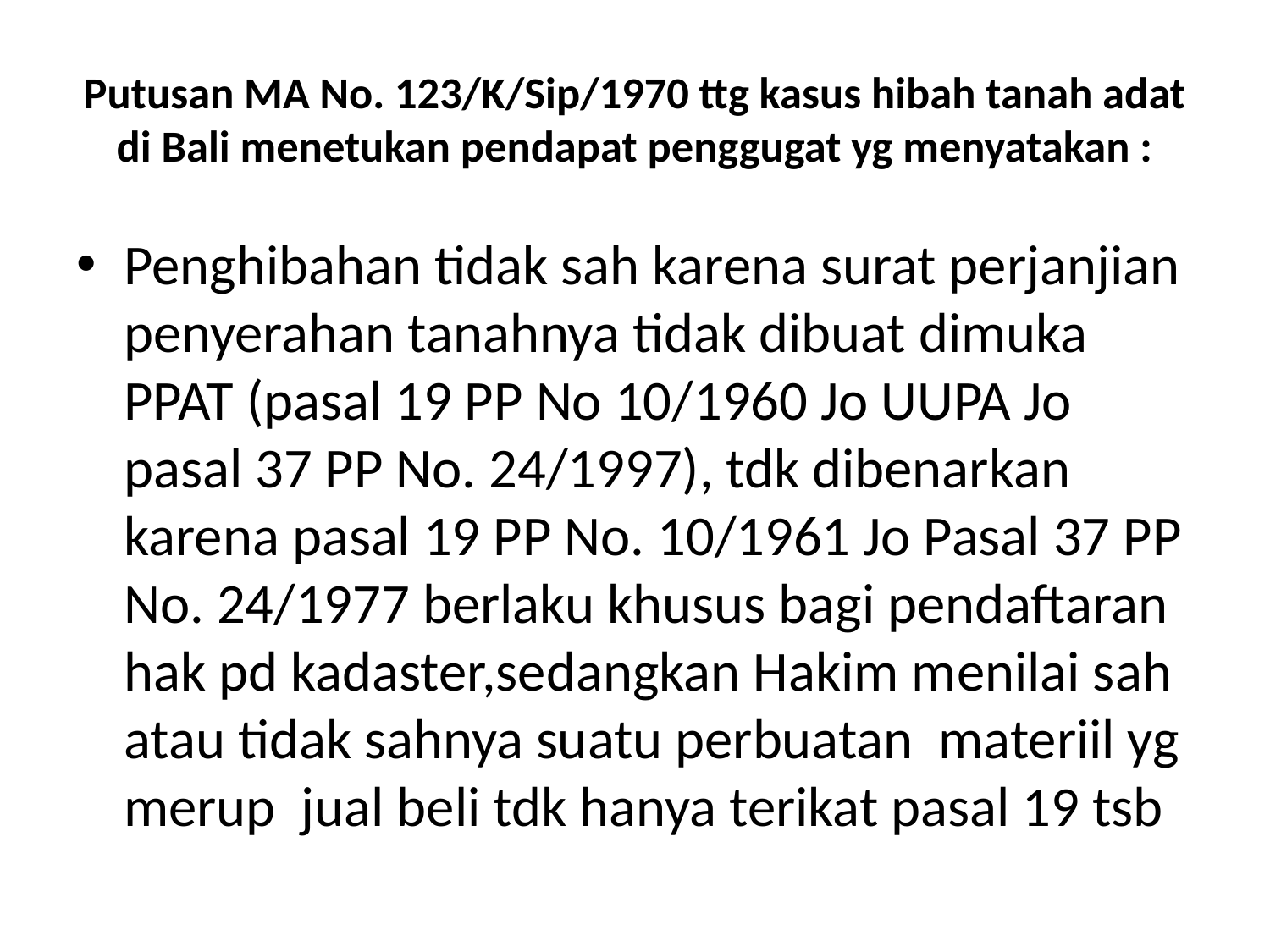

# Putusan MA No. 123/K/Sip/1970 ttg kasus hibah tanah adat di Bali menetukan pendapat penggugat yg menyatakan :
Penghibahan tidak sah karena surat perjanjian penyerahan tanahnya tidak dibuat dimuka PPAT (pasal 19 PP No 10/1960 Jo UUPA Jo pasal 37 PP No. 24/1997), tdk dibenarkan karena pasal 19 PP No. 10/1961 Jo Pasal 37 PP No. 24/1977 berlaku khusus bagi pendaftaran hak pd kadaster,sedangkan Hakim menilai sah atau tidak sahnya suatu perbuatan  materiil yg merup  jual beli tdk hanya terikat pasal 19 tsb